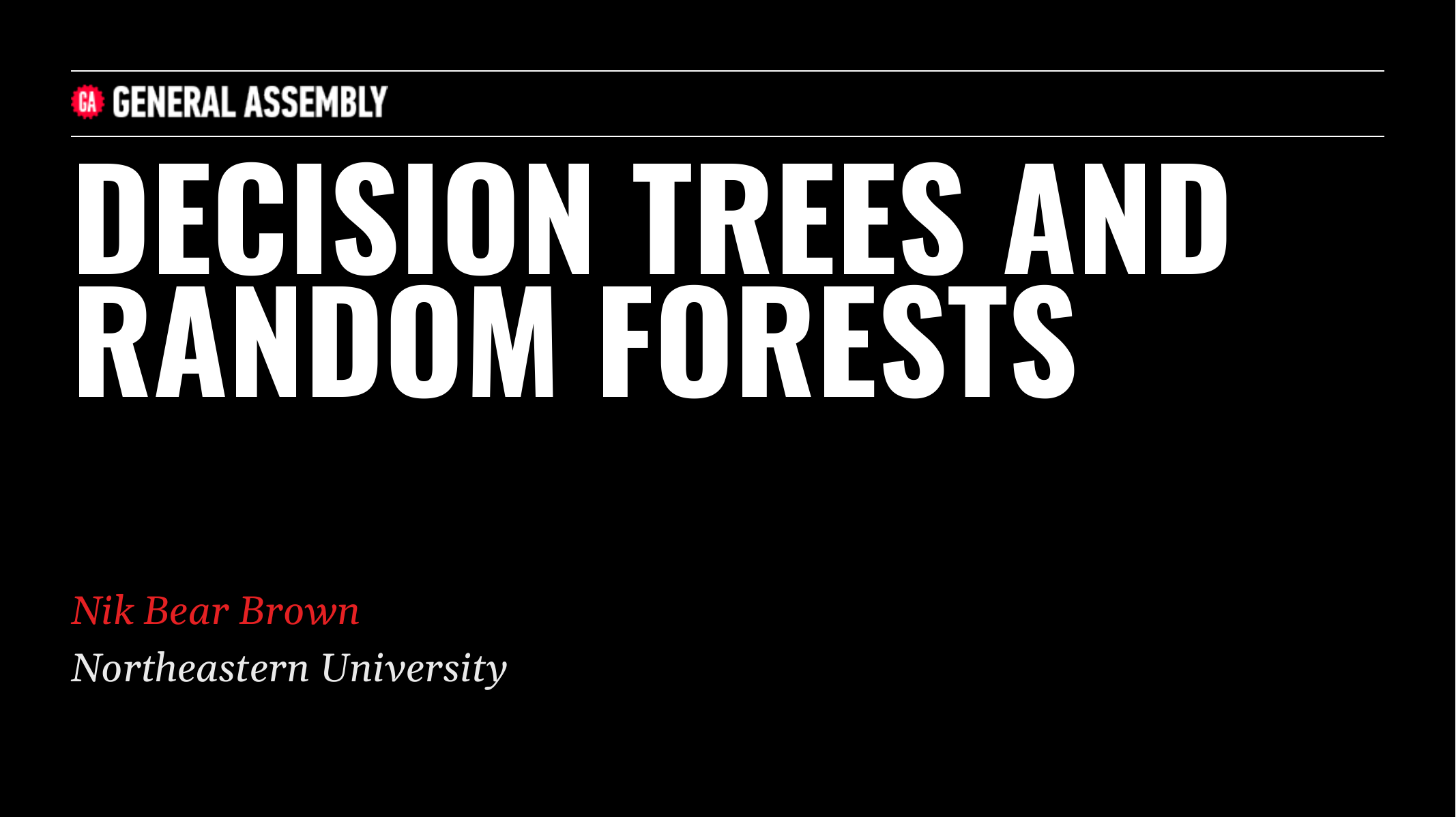

DECISION TREES AND RANDOM FORESTS
Nik Bear Brown
Northeastern University